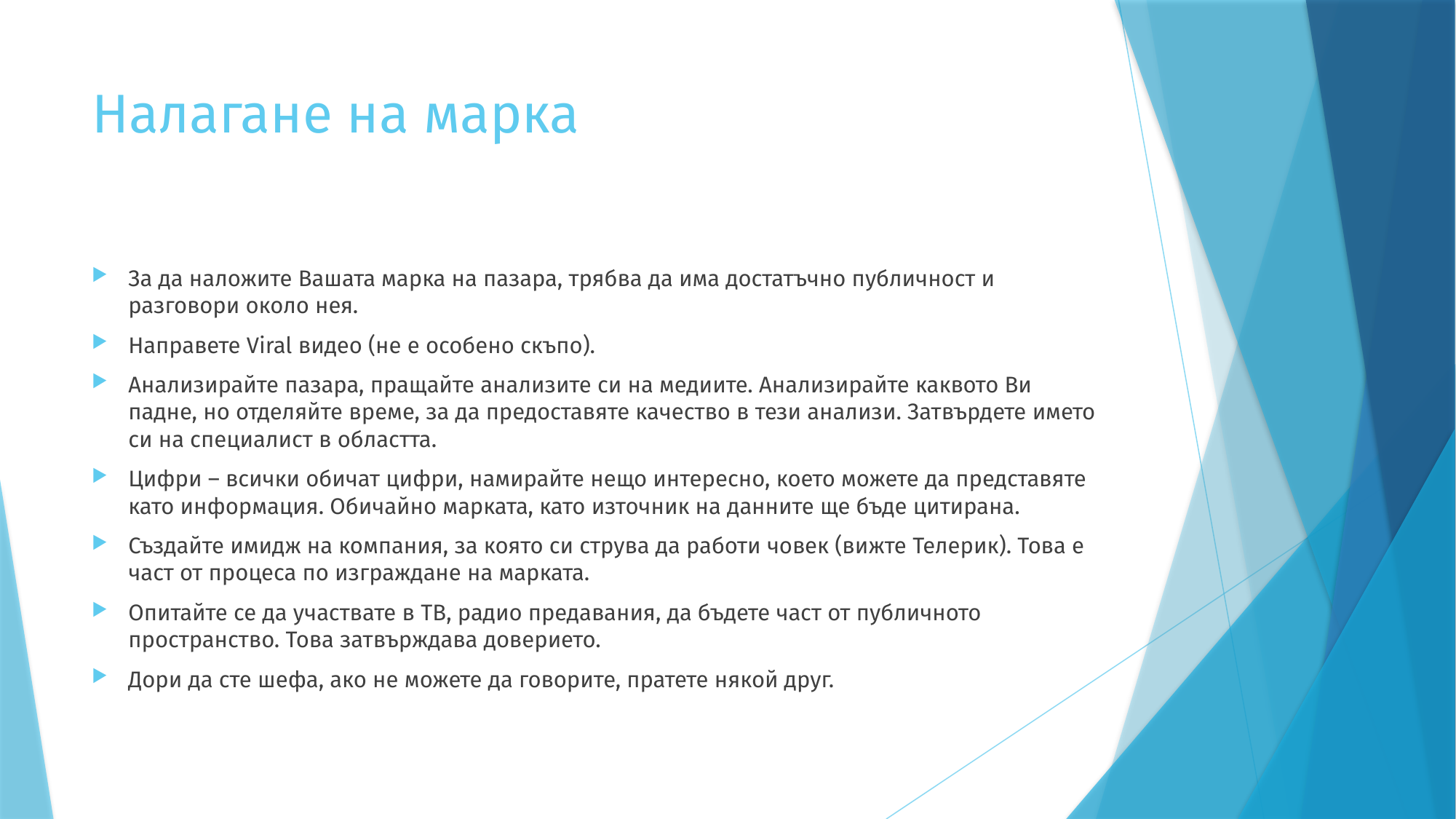

# Налагане на марка
За да наложите Вашата марка на пазара, трябва да има достатъчно публичност и разговори около нея.
Направете Viral видео (не е особено скъпо).
Анализирайте пазара, пращайте анализите си на медиите. Анализирайте каквото Ви падне, но отделяйте време, за да предоставяте качество в тези анализи. Затвърдете името си на специалист в областта.
Цифри – всички обичат цифри, намирайте нещо интересно, което можете да представяте като информация. Обичайно марката, като източник на данните ще бъде цитирана.
Създайте имидж на компания, за която си струва да работи човек (вижте Телерик). Това е част от процеса по изграждане на марката.
Опитайте се да участвате в ТВ, радио предавания, да бъдете част от публичното пространство. Това затвърждава доверието.
Дори да сте шефа, ако не можете да говорите, пратете някой друг.